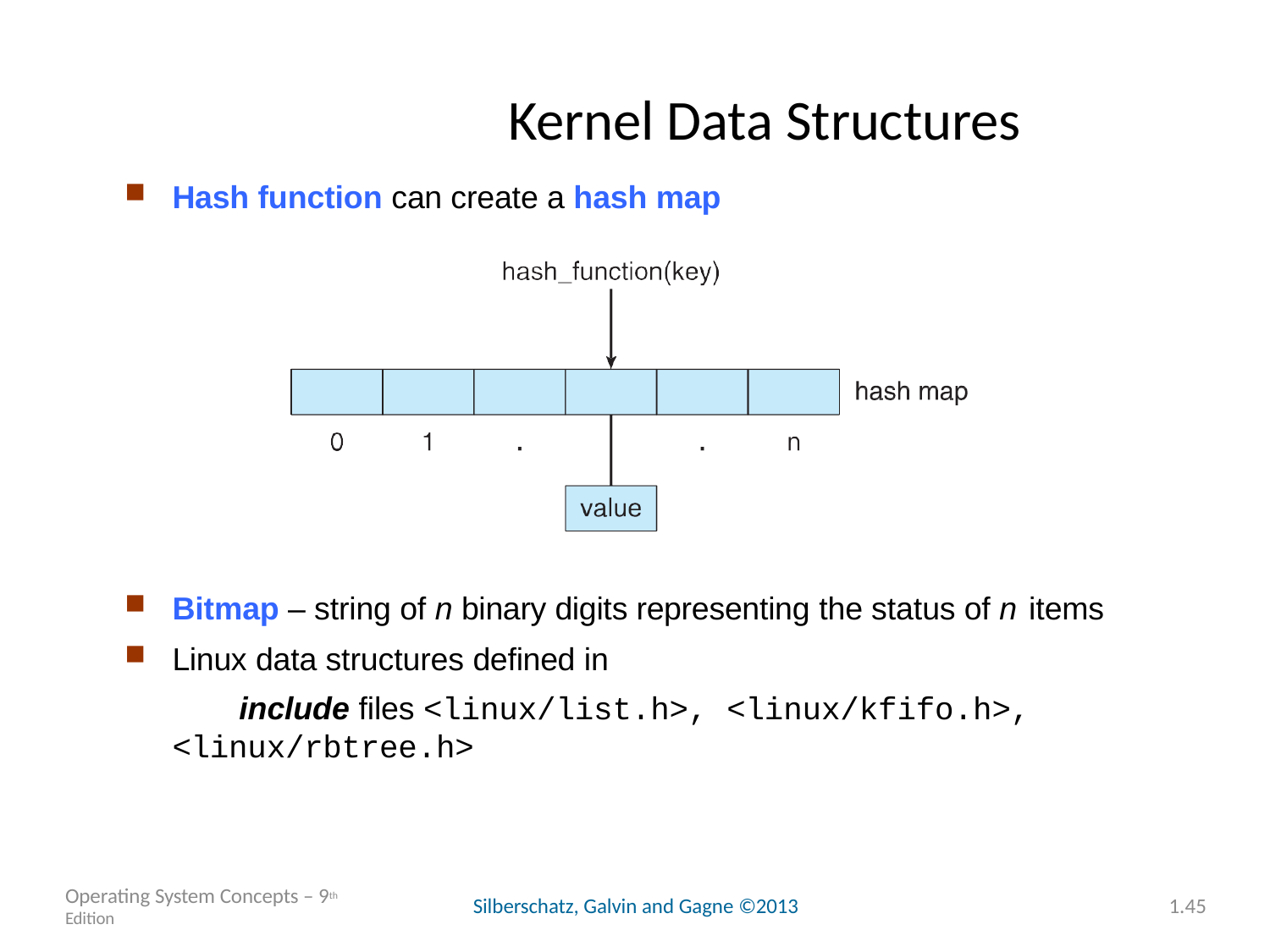

# Kernel Data Structures
Hash function can create a hash map

Bitmap – string of n binary digits representing the status of n items
Linux data structures defined in
include files <linux/list.h>, <linux/kfifo.h>,
<linux/rbtree.h>
Operating System Concepts – 9th Edition
Silberschatz, Galvin and Gagne ©2013
1.45